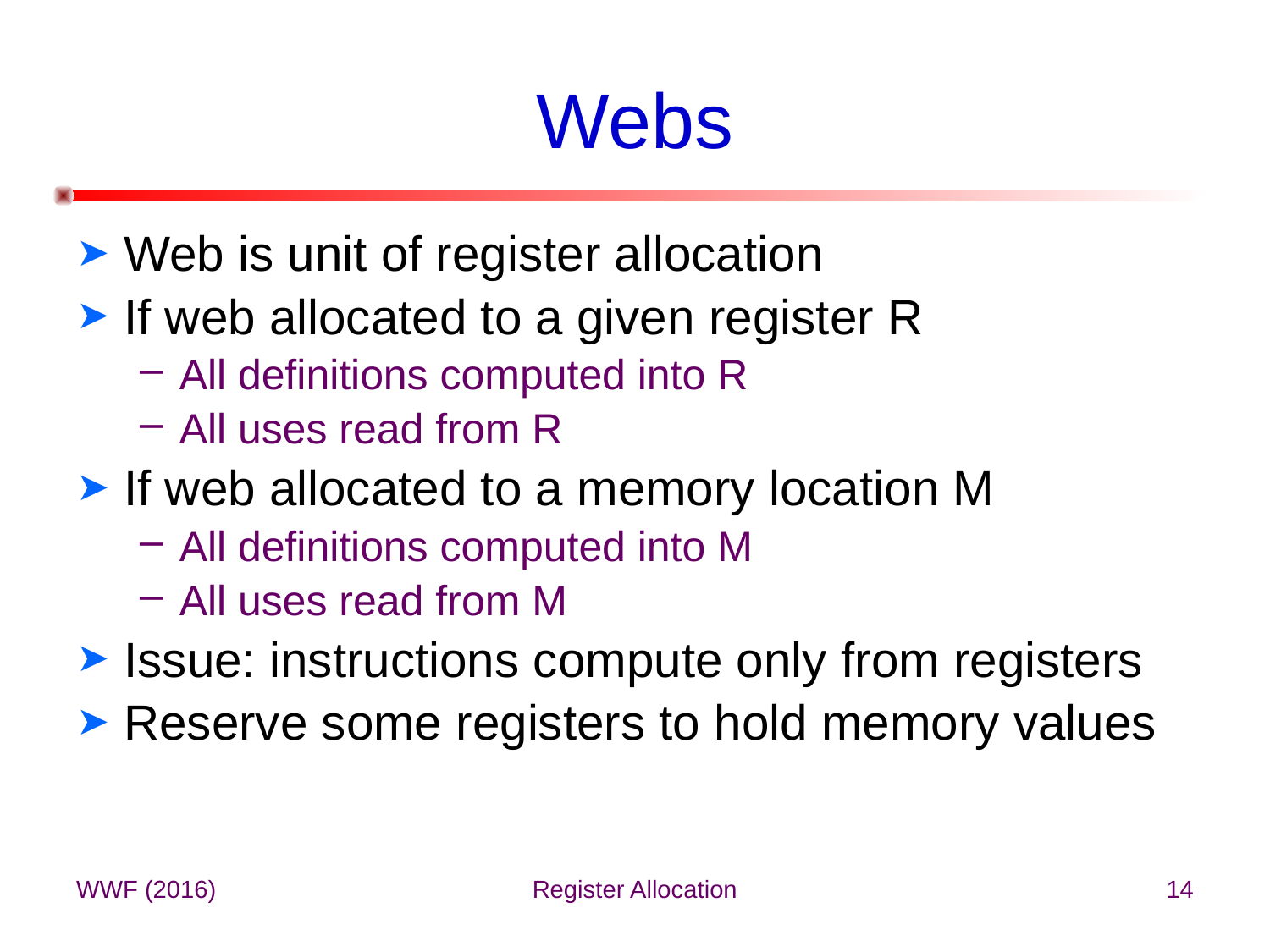

# Webs
Web is unit of register allocation
If web allocated to a given register R
All definitions computed into R
All uses read from R
If web allocated to a memory location M
All definitions computed into M
All uses read from M
Issue: instructions compute only from registers
Reserve some registers to hold memory values
WWF (2016)
Register Allocation
14